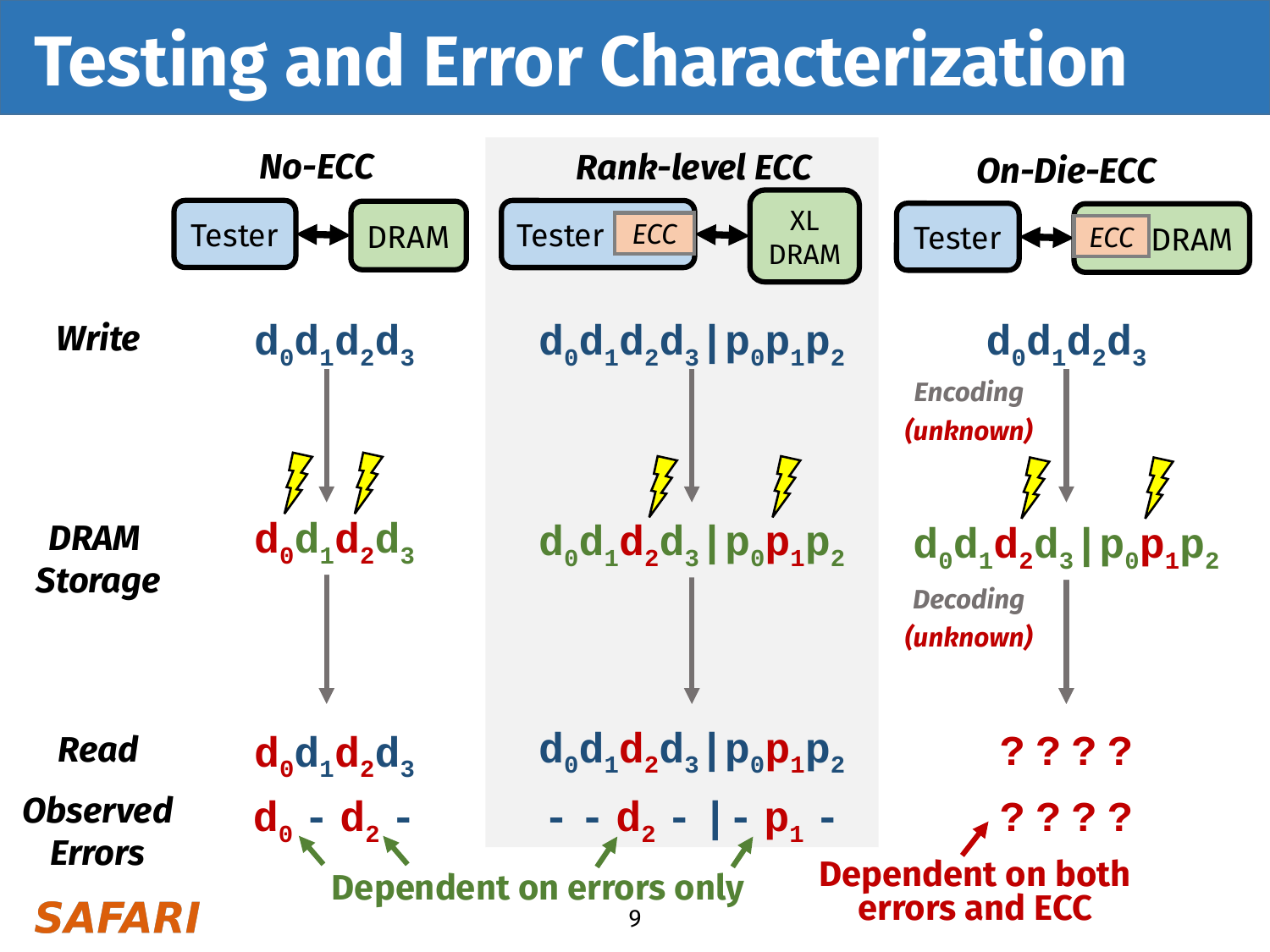

# Testing and Error Characterization
No-ECC
Tester
DRAM

Rank-level ECC
XL
DRAM
Tester
ECC
On-Die-ECC
Tester
DRAM
ECC
d0d1d2d3
Write
d0d1d2d3
DRAM
Storage
d0d1d2d3
Read
d0d1d2d3|p0p1p2
d0d1d2d3|p0p1p2
d0d1d2d3|p0p1p2
d0d1d2d3
Encoding
(unknown)
d0d1d2d3|p0p1p2
Decoding
(unknown)
d0d1d2d3

d0d1d2d3
d0d1d2d3

d0d1d2d3|p0p1p2
d0d1d2d3|p0p1p2

d0d1d2d3|p0p1p2
????
Observed Errors
d0-d2-
--d2-|-p1-
????
Dependent on both errors and ECC
Dependent on errors only
9